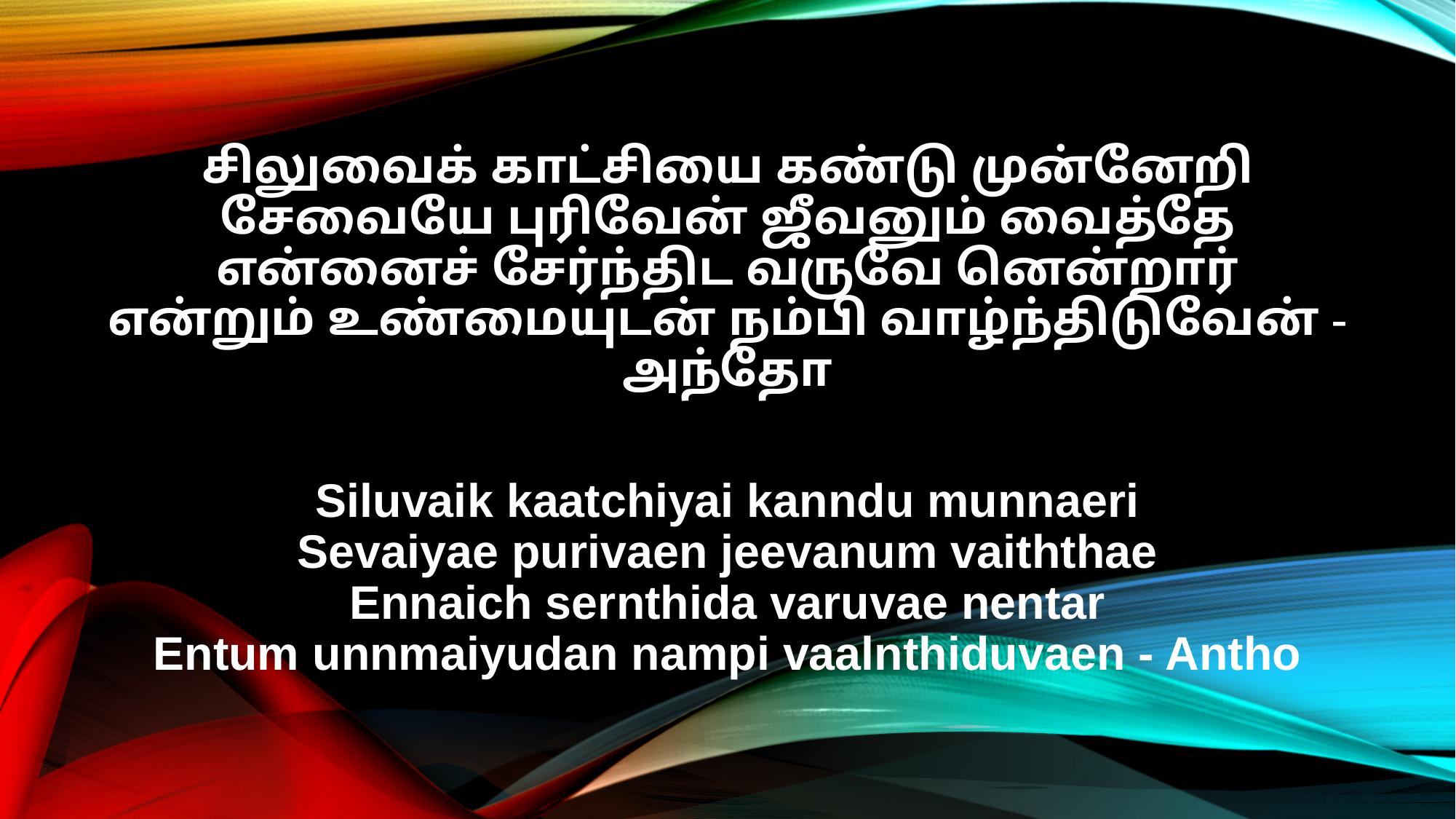

சிலுவைக் காட்சியை கண்டு முன்னேறி
சேவையே புரிவேன் ஜீவனும் வைத்தே
என்னைச் சேர்ந்திட வருவே னென்றார்
என்றும் உண்மையுடன் நம்பி வாழ்ந்திடுவேன் - அந்தோ

Siluvaik kaatchiyai kanndu munnaeri
Sevaiyae purivaen jeevanum vaiththae
Ennaich sernthida varuvae nentar
Entum unnmaiyudan nampi vaalnthiduvaen - Antho